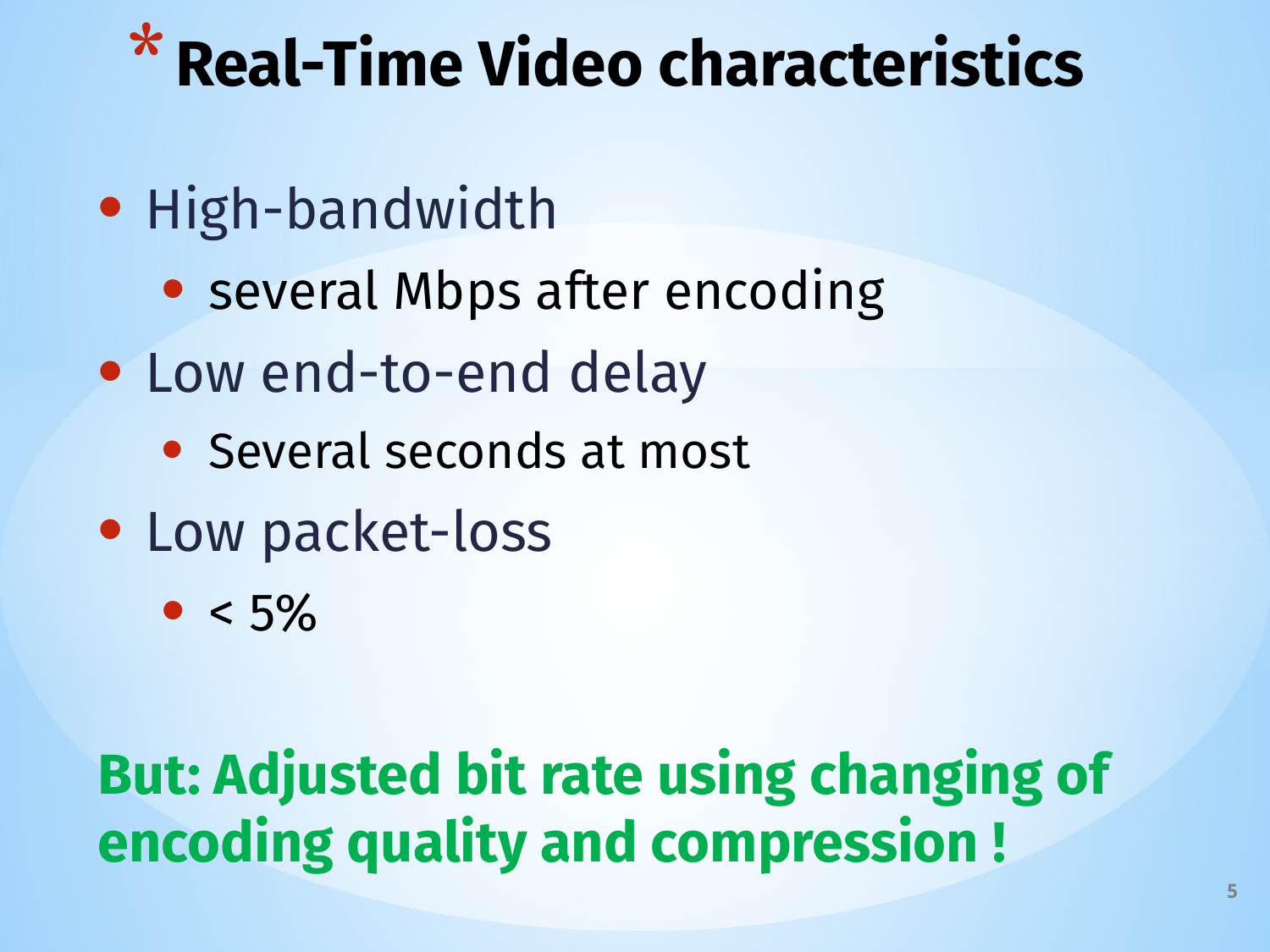

# Real-Time Video characteristics
High-bandwidth
several Mbps after encoding
Low end-to-end delay
Several seconds at most
Low packet-loss
< 5%

But: Adjusted bit rate using changing of encoding quality and compression !

5